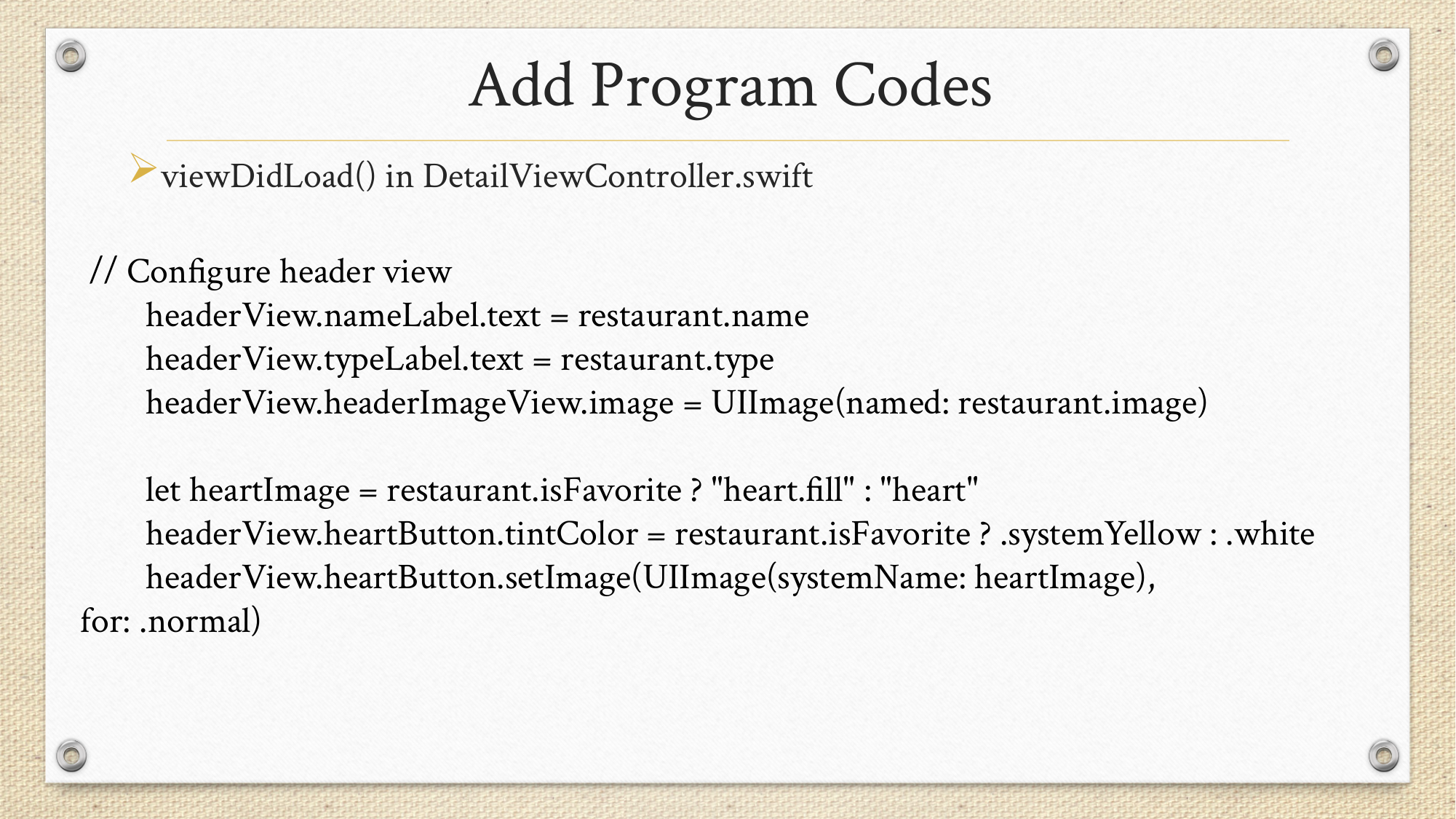

# Add Program Codes
viewDidLoad() in DetailViewController.swift

 // Configure header view
        headerView.nameLabel.text = restaurant.name
        headerView.typeLabel.text = restaurant.type
        headerView.headerImageView.image = UIImage(named: restaurant.image)

        let heartImage = restaurant.isFavorite ? "heart.fill" : "heart"
        headerView.heartButton.tintColor = restaurant.isFavorite ? .systemYellow : .white
        headerView.heartButton.setImage(UIImage(systemName: heartImage), for: .normal)